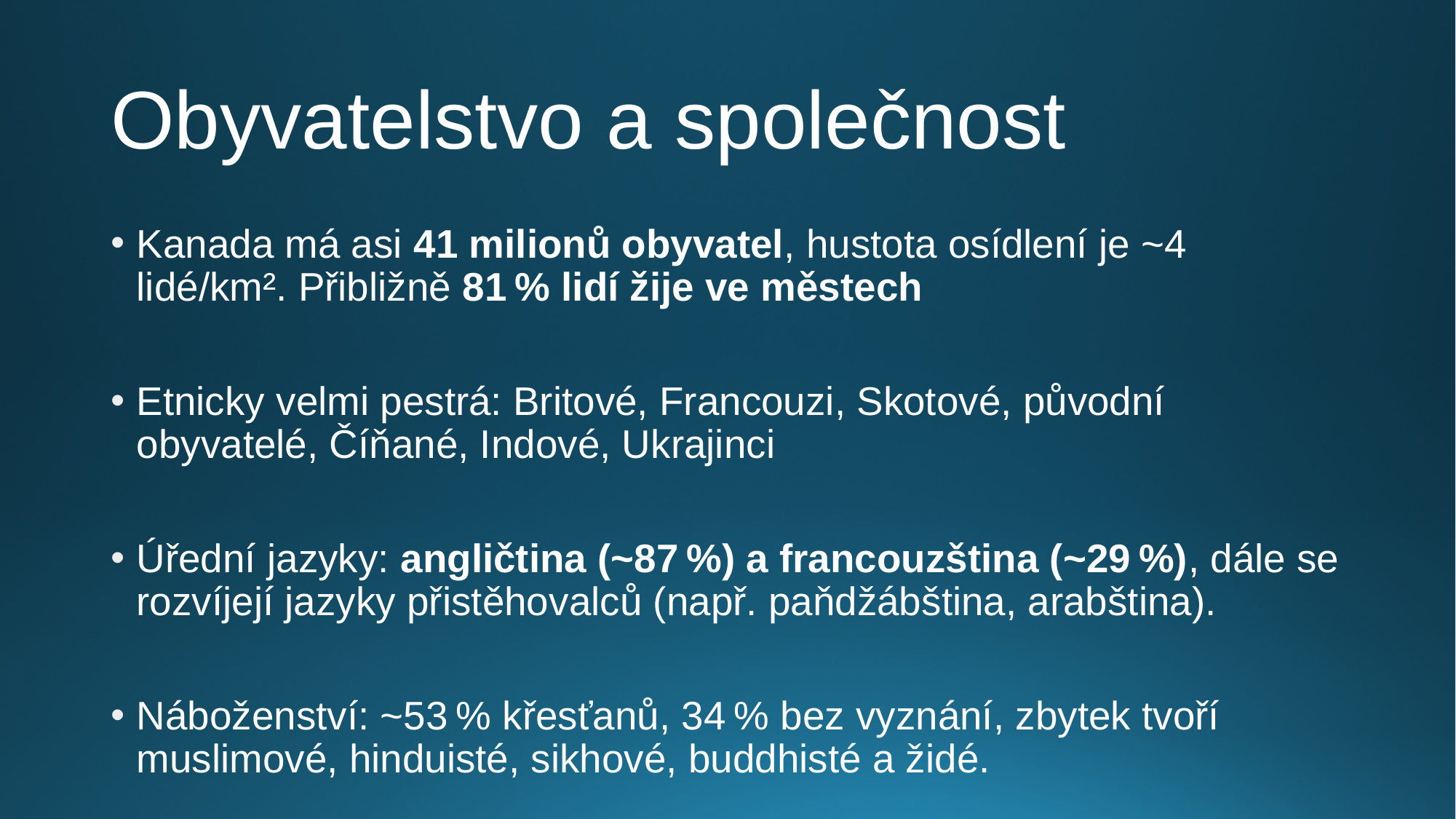

# Obyvatelstvo a společnost
Kanada má asi 41 milionů obyvatel, hustota osídlení je ~4 lidé/km². Přibližně 81 % lidí žije ve městech

Etnicky velmi pestrá: Britové, Francouzi, Skotové, původní obyvatelé, Číňané, Indové, Ukrajinci

Úřední jazyky: angličtina (~87 %) a francouzština (~29 %), dále se rozvíjejí jazyky přistěhovalců (např. paňdžábština, arabština).

Náboženství: ~53 % křesťanů, 34 % bez vyznání, zbytek tvoří muslimové, hinduisté, sikhové, buddhisté a židé.